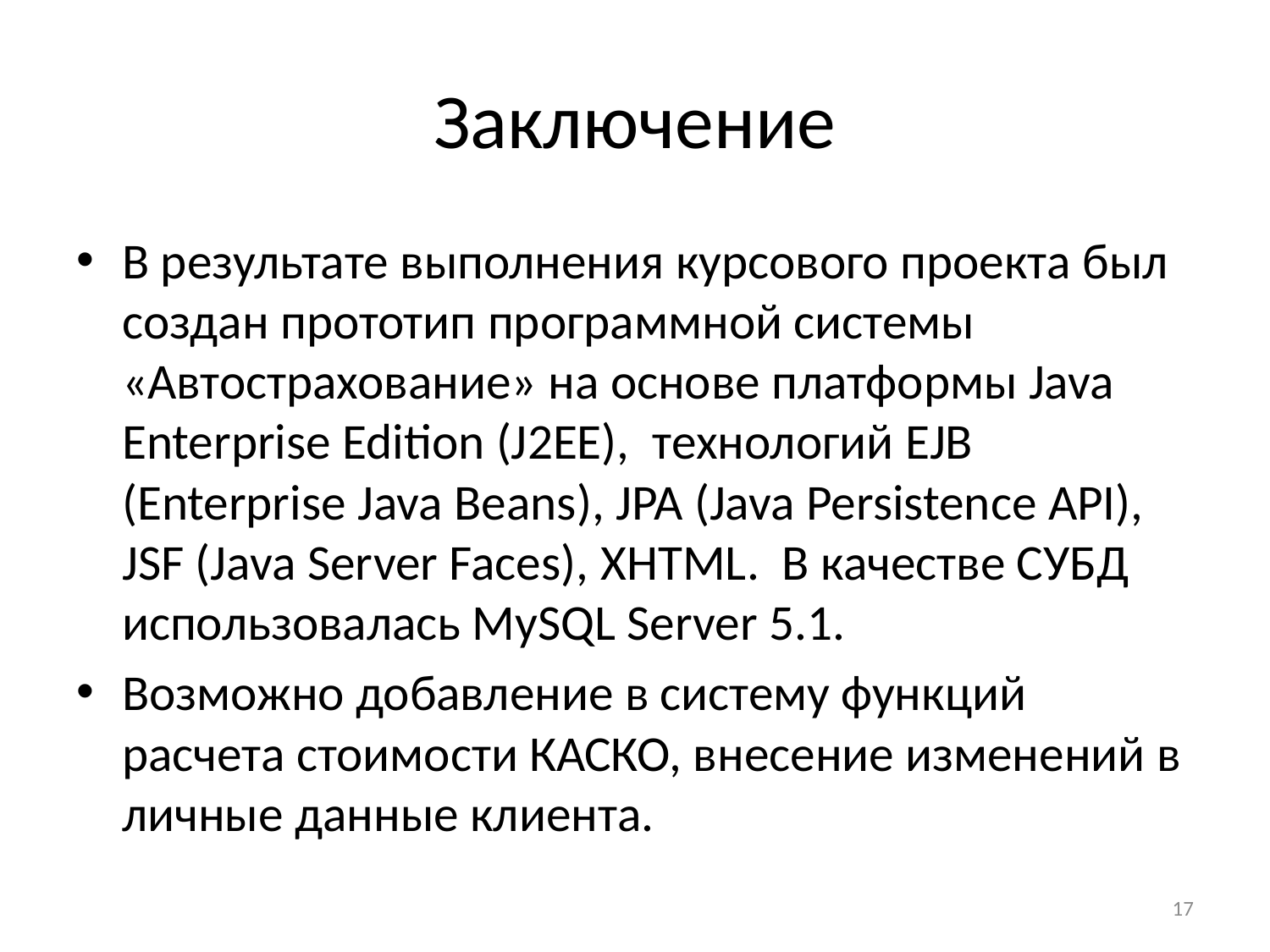

# Заключение
В результате выполнения курсового проекта был создан прототип программной системы «Автострахование» на основе платформы Java Enterprise Edition (J2EE),  технологий EJB (Enterprise Java Beans), JPA (Java Persistence API), JSF (Java Server Faces), XHTML.  В качестве СУБД использовалась MySQL Server 5.1.
Возможно добавление в систему функций расчета стоимости КАСКО, внесение изменений в личные данные клиента.
17